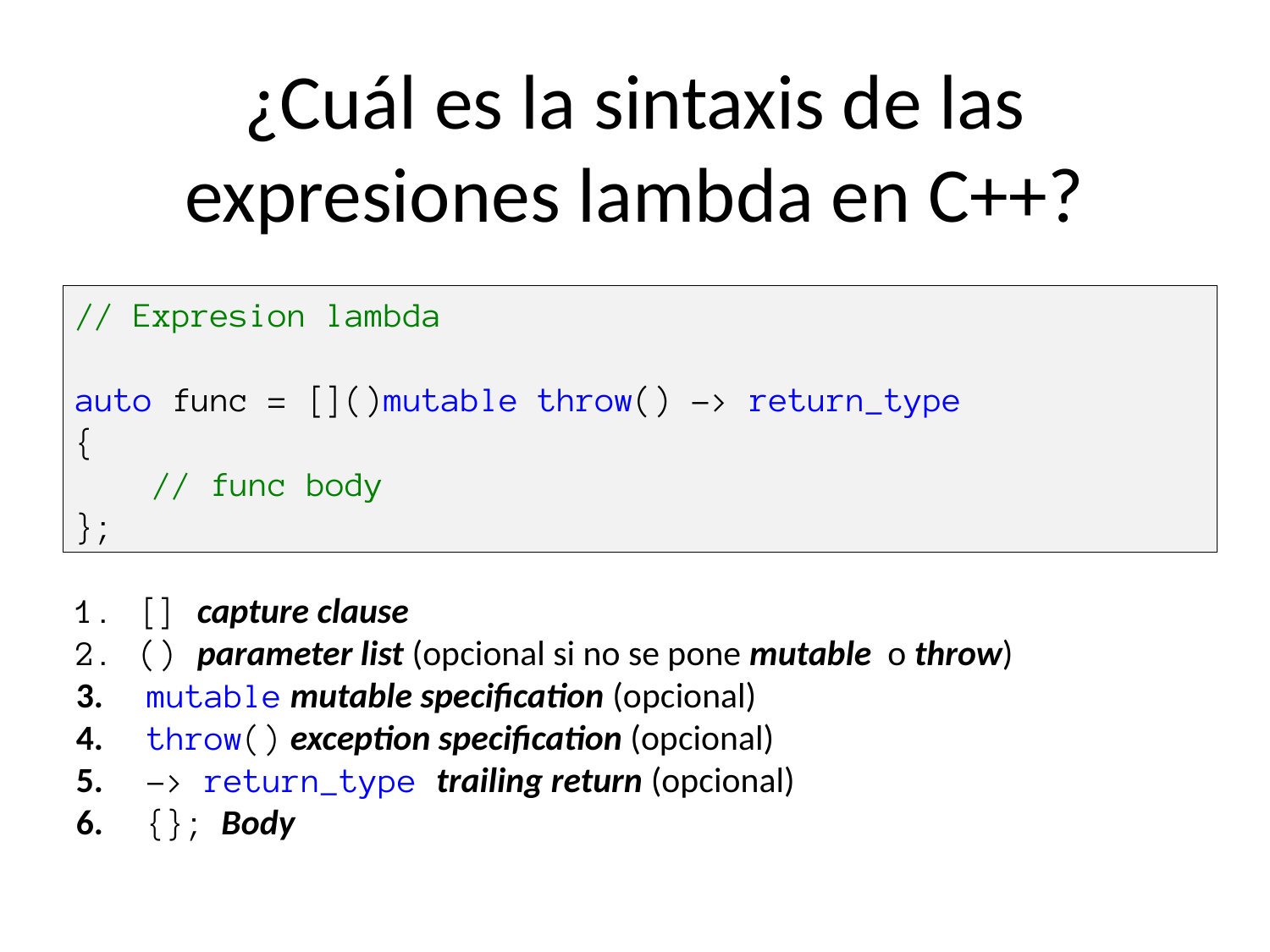

# ¿Cuál es la sintaxis de las expresiones lambda en C++?
// Expresion lambda

auto func = []()mutable throw() -> return_type
{
    // func body
};
[] capture clause
() parameter list (opcional si no se pone mutable  o throw)
 mutable mutable specification (opcional)
 throw() exception specification (opcional)
 -> return_type trailing return (opcional)
 {};  Body